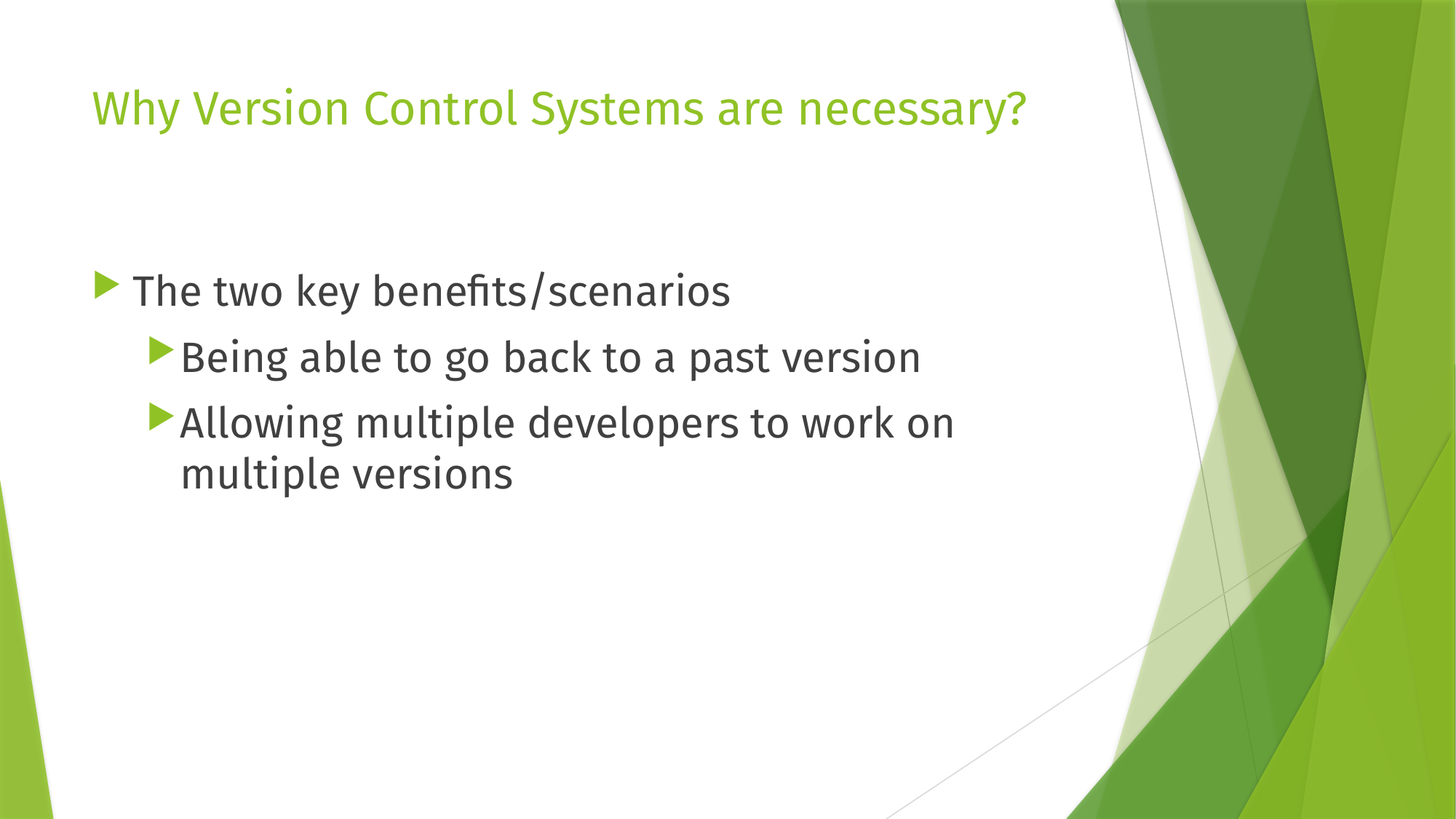

# Why Version Control Systems are necessary?
The two key benefits/scenarios
Being able to go back to a past version
Allowing multiple developers to work on multiple versions